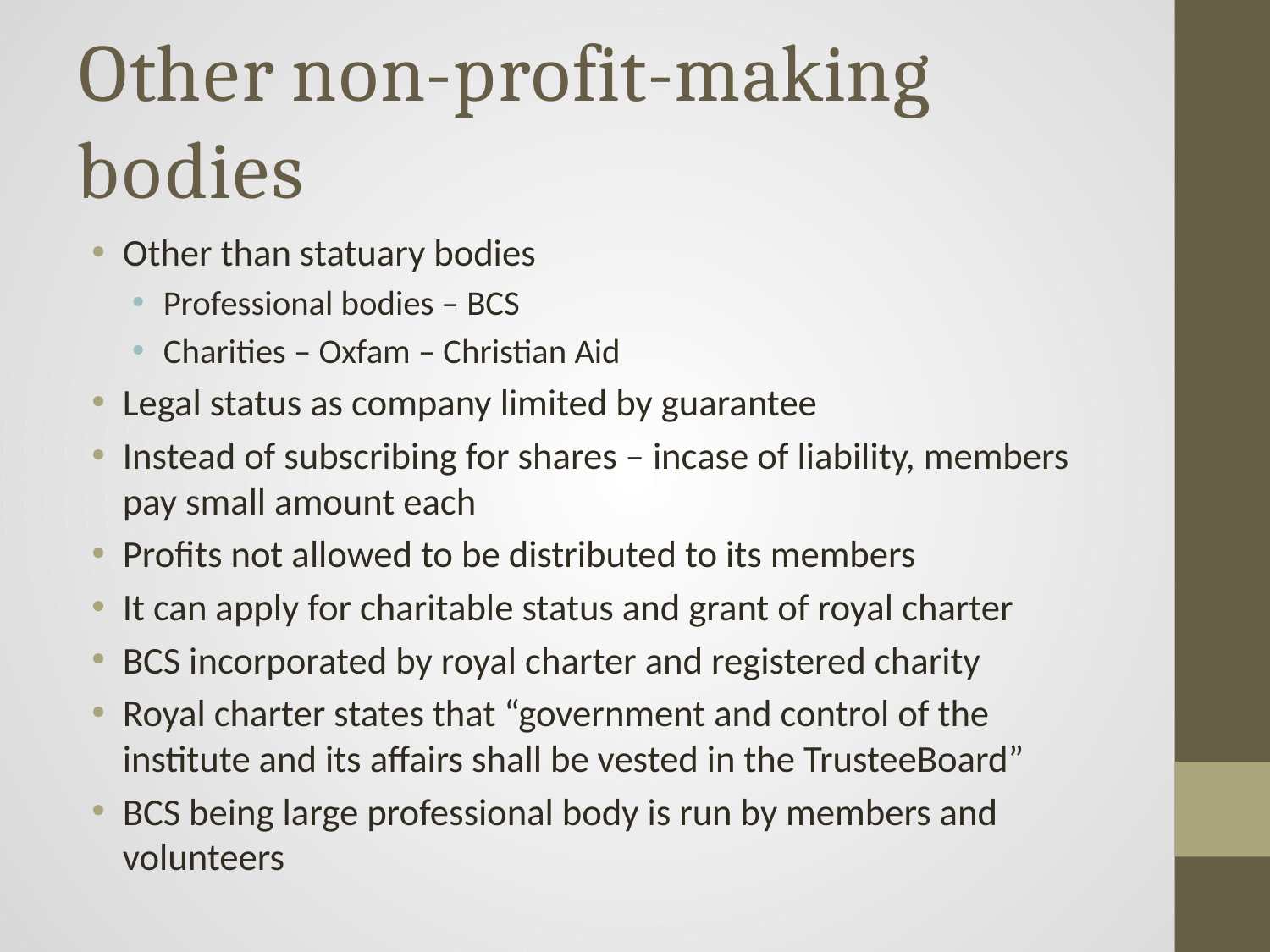

# Other non-profit-making bodies
Other than statuary bodies
Professional bodies – BCS
Charities – Oxfam – Christian Aid
Legal status as company limited by guarantee
Instead of subscribing for shares – incase of liability, members pay small amount each
Profits not allowed to be distributed to its members
It can apply for charitable status and grant of royal charter
BCS incorporated by royal charter and registered charity
Royal charter states that “government and control of the institute and its affairs shall be vested in the TrusteeBoard”
BCS being large professional body is run by members and volunteers